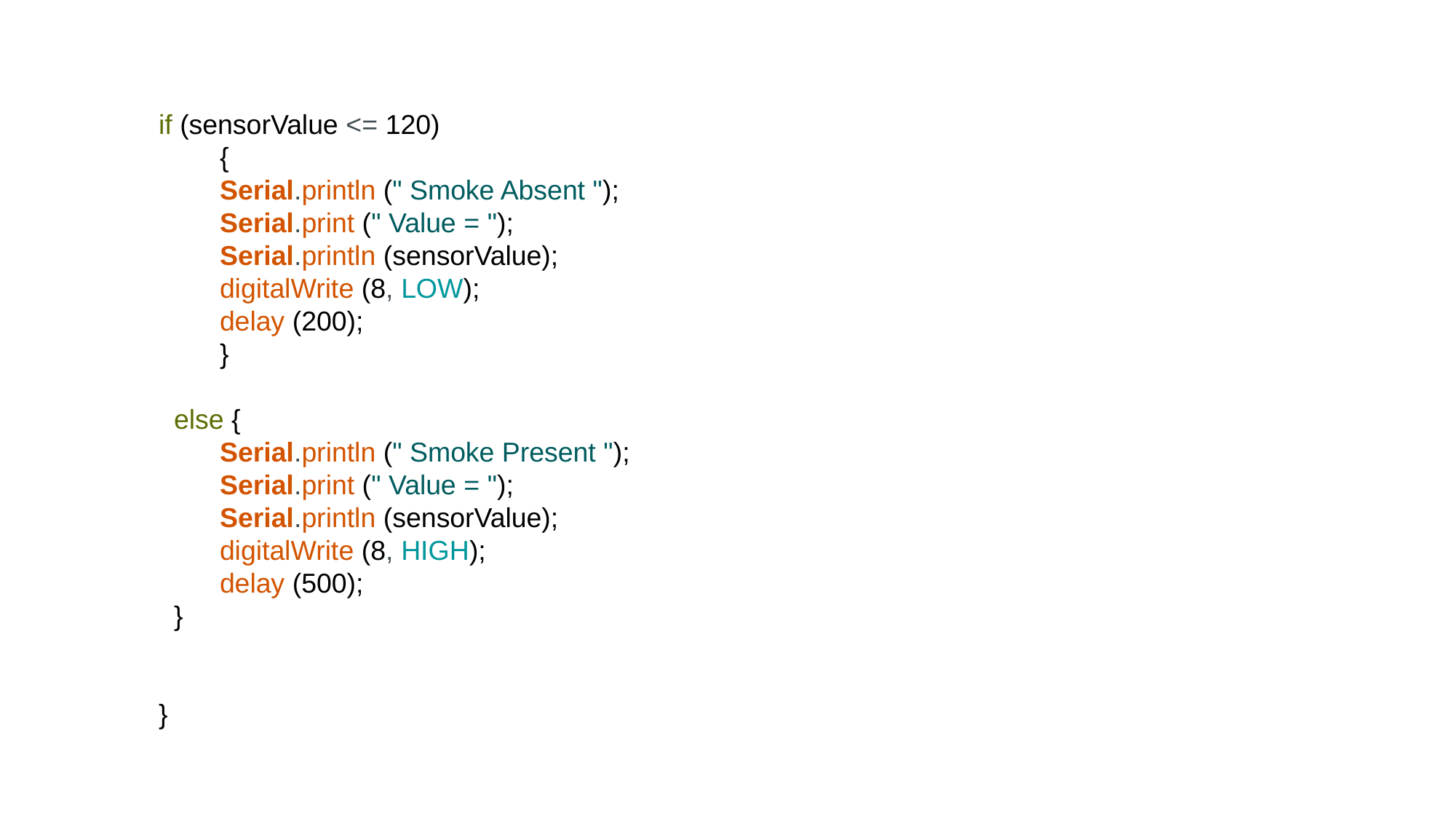

if (sensorValue <= 120)
        {
        Serial.println (" Smoke Absent ");
        Serial.print (" Value = ");
        Serial.println (sensorValue);
        digitalWrite (8, LOW);
        delay (200);
        }
  else {
        Serial.println (" Smoke Present ");
        Serial.print (" Value = ");
        Serial.println (sensorValue);
        digitalWrite (8, HIGH);
        delay (500);
  }

}